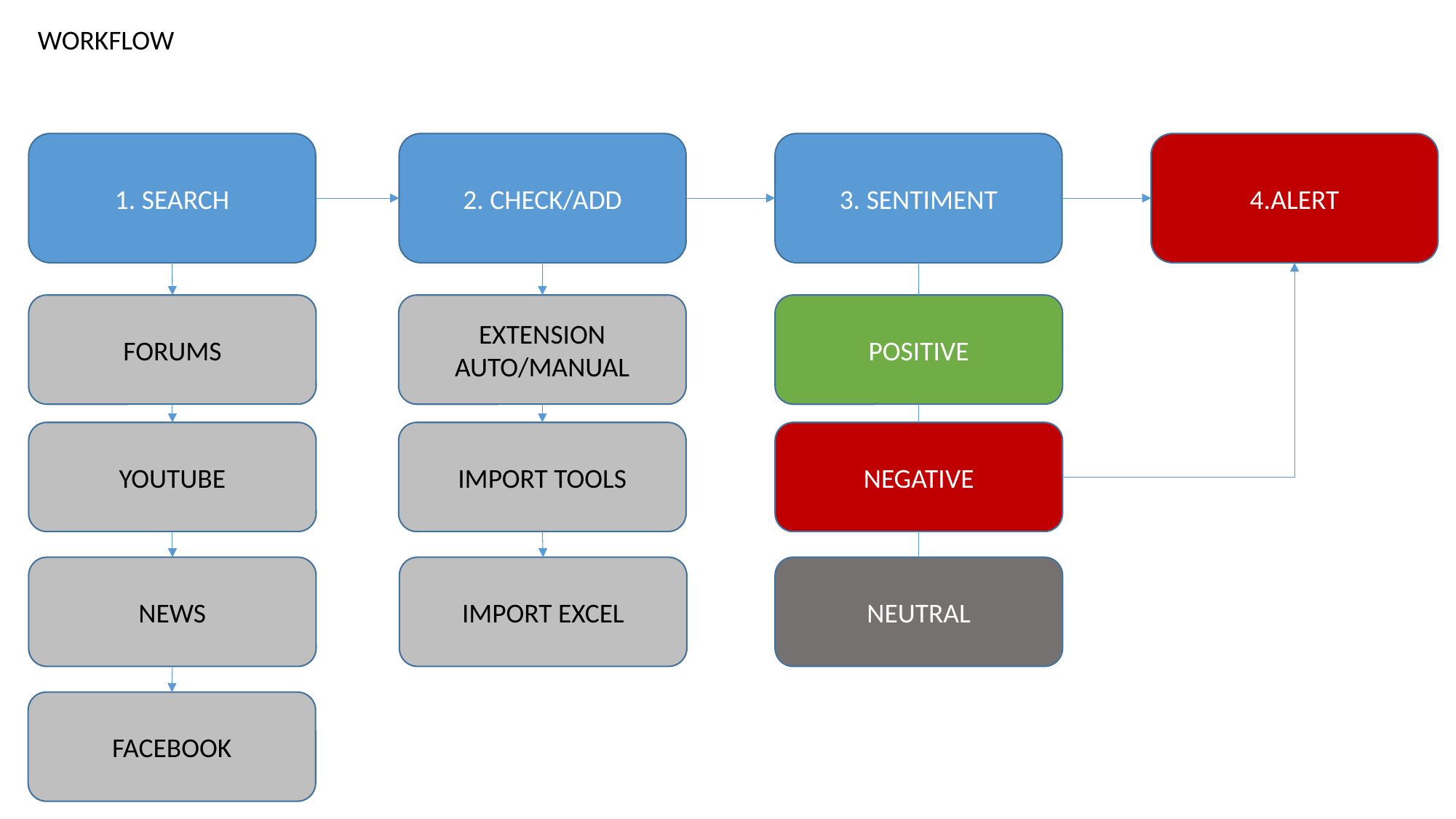

WORKFLOW
1. SEARCH
2. CHECK/ADD
3. SENTIMENT
4.ALERT
FORUMS
EXTENSION AUTO/MANUAL
POSITIVE
YOUTUBE
IMPORT TOOLS
NEGATIVE
NEWS
IMPORT EXCEL
NEUTRAL
FACEBOOK